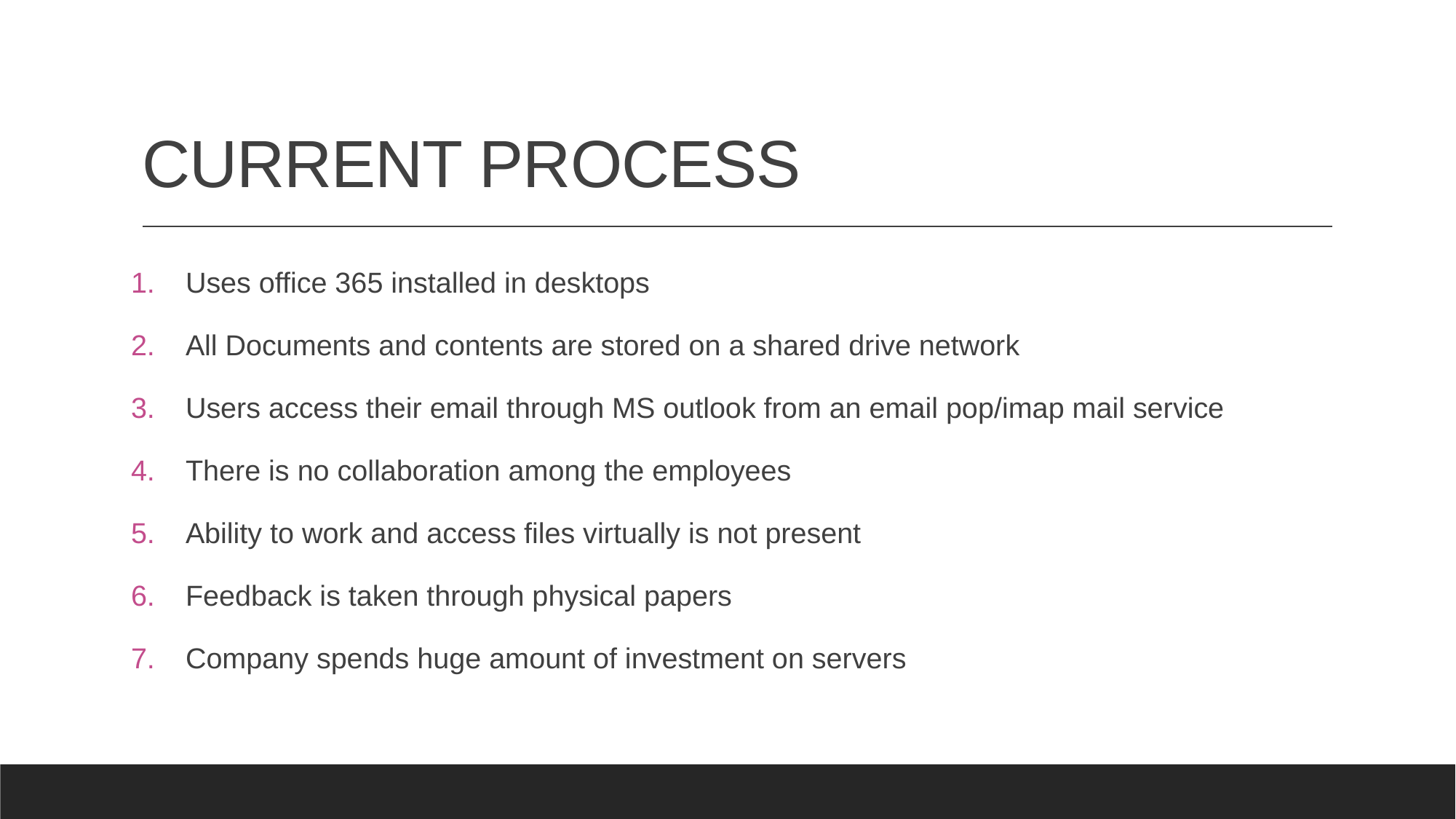

# CURRENT PROCESS
Uses office 365 installed in desktops
All Documents and contents are stored on a shared drive network
Users access their email through MS outlook from an email pop/imap mail service
There is no collaboration among the employees
Ability to work and access files virtually is not present
Feedback is taken through physical papers
Company spends huge amount of investment on servers